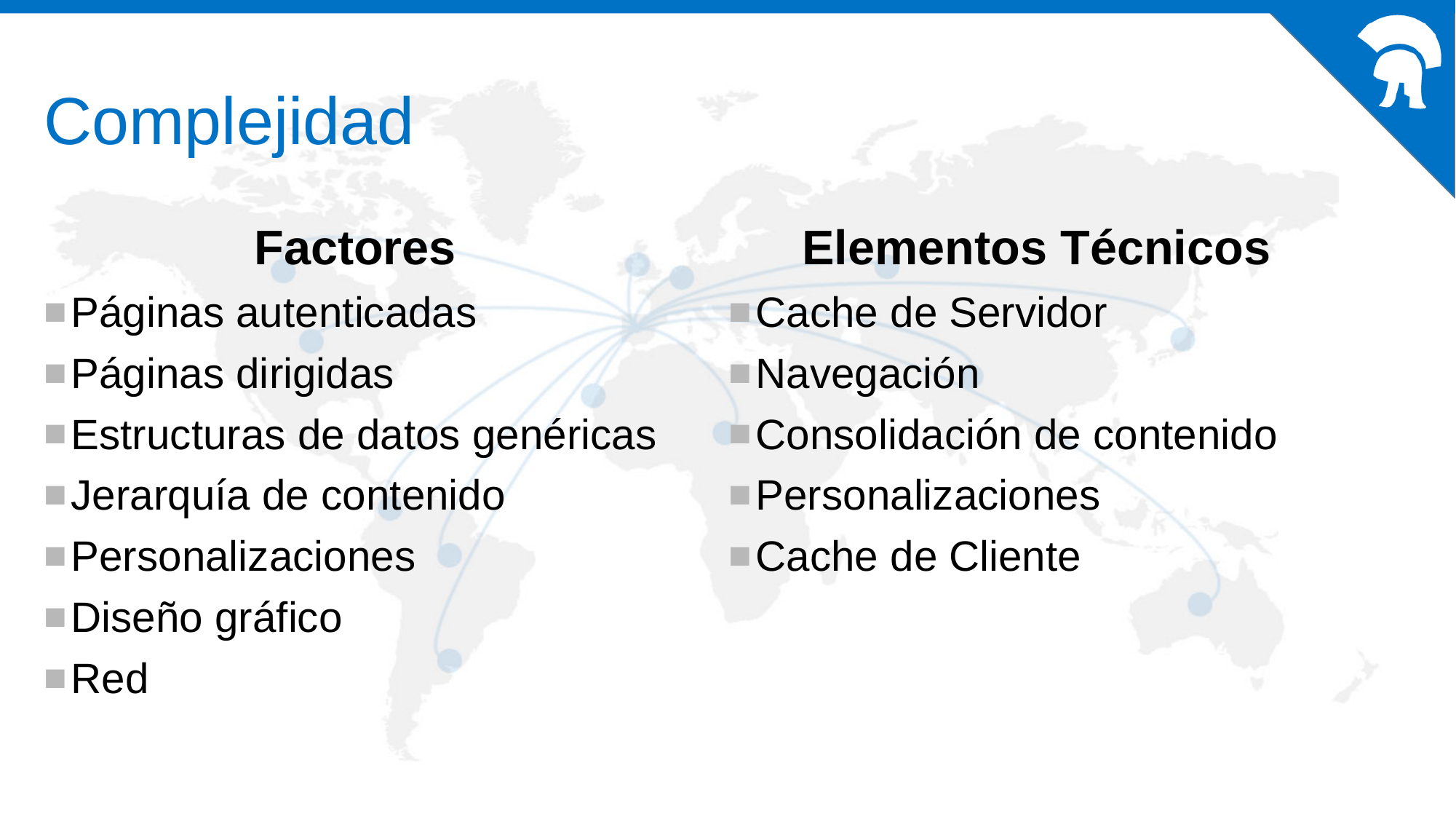

# Complejidad
Factores
Páginas autenticadas
Páginas dirigidas
Estructuras de datos genéricas
Jerarquía de contenido
Personalizaciones
Diseño gráfico
Red
Elementos Técnicos
Cache de Servidor
Navegación
Consolidación de contenido
Personalizaciones
Cache de Cliente